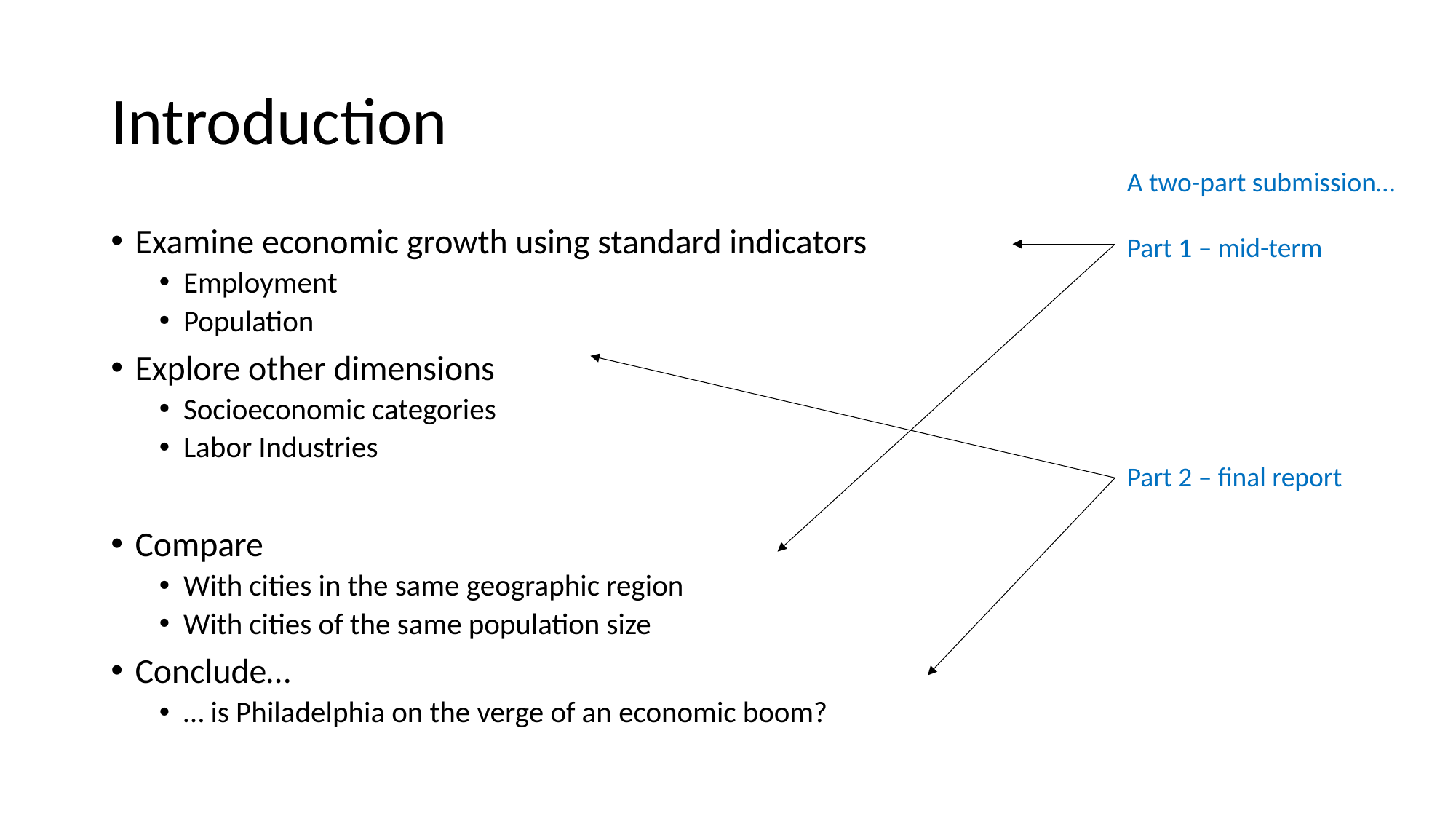

# Introduction
A two-part submission…

Part 1 – mid-term

Part 2 – final report
Examine economic growth using standard indicators
Employment
Population
Explore other dimensions
Socioeconomic categories
Labor Industries

Compare
With cities in the same geographic region
With cities of the same population size
Conclude…
… is Philadelphia on the verge of an economic boom?